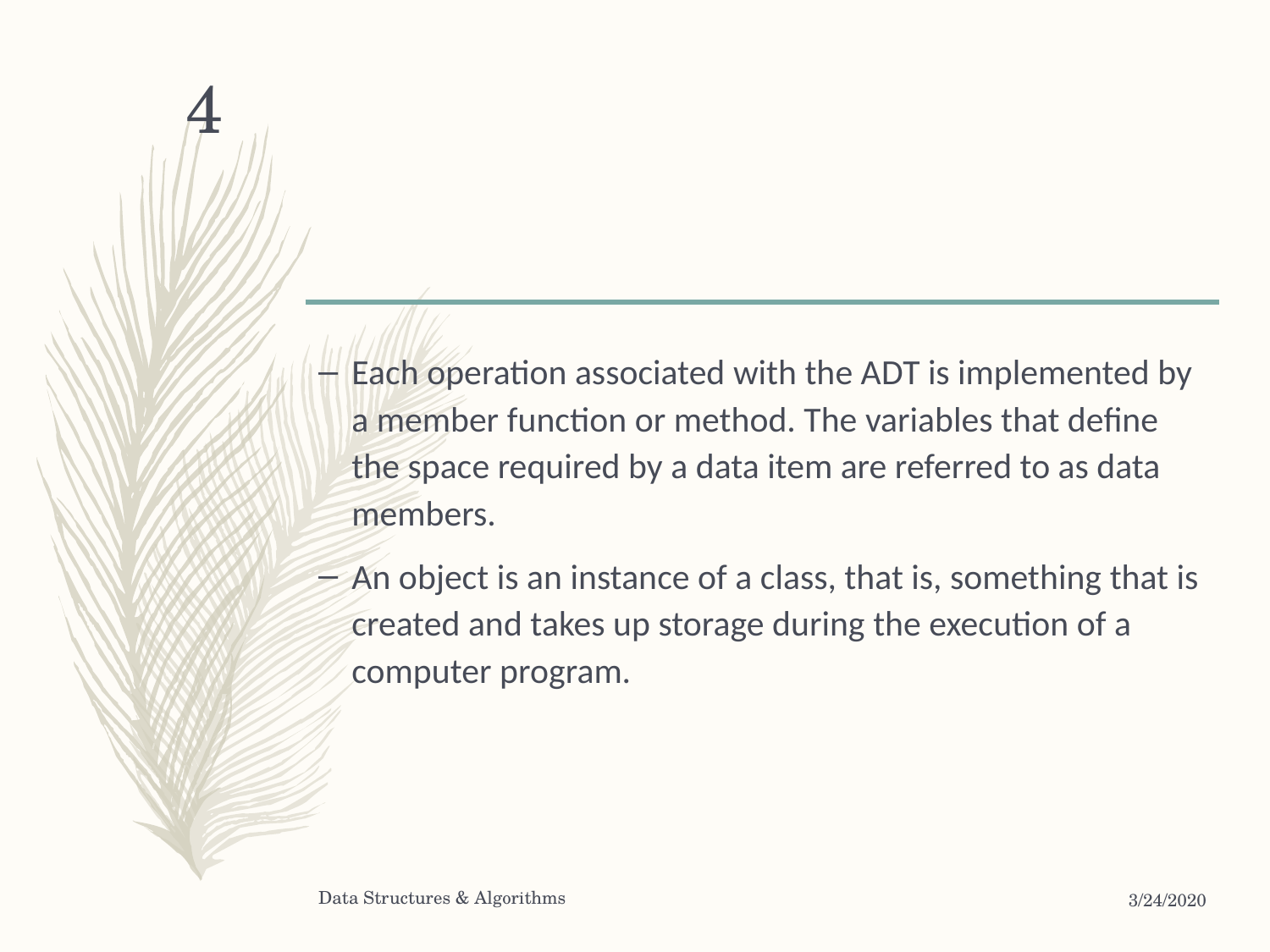

#
4
Each operation associated with the ADT is implemented by a member function or method. The variables that define the space required by a data item are referred to as data members.
An object is an instance of a class, that is, something that is created and takes up storage during the execution of a computer program.

Data Structures & Algorithms
3/24/2020